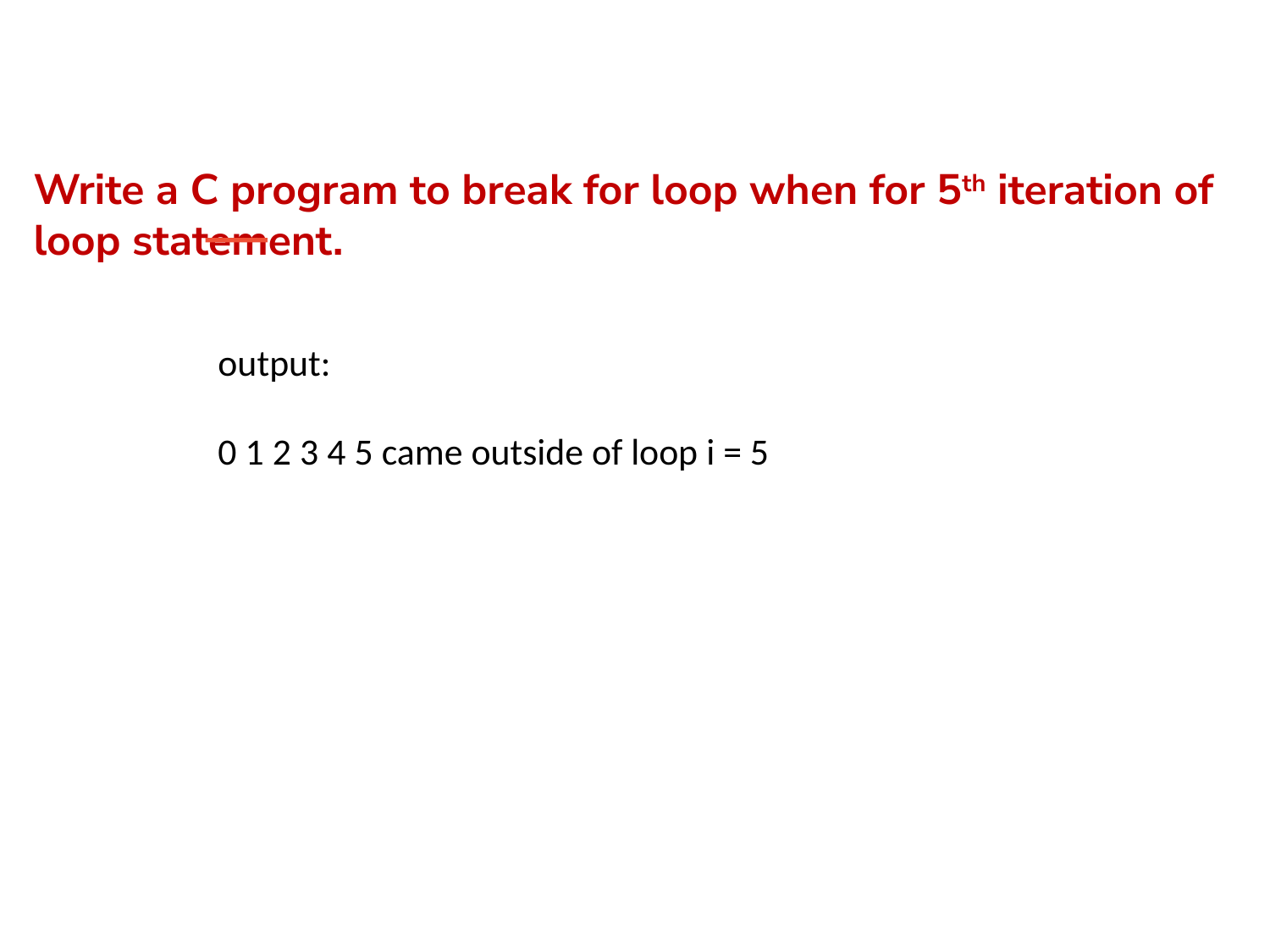

Write a C program to break for loop when for 5th iteration of loop statement.

output:

0 1 2 3 4 5 came outside of loop i = 5